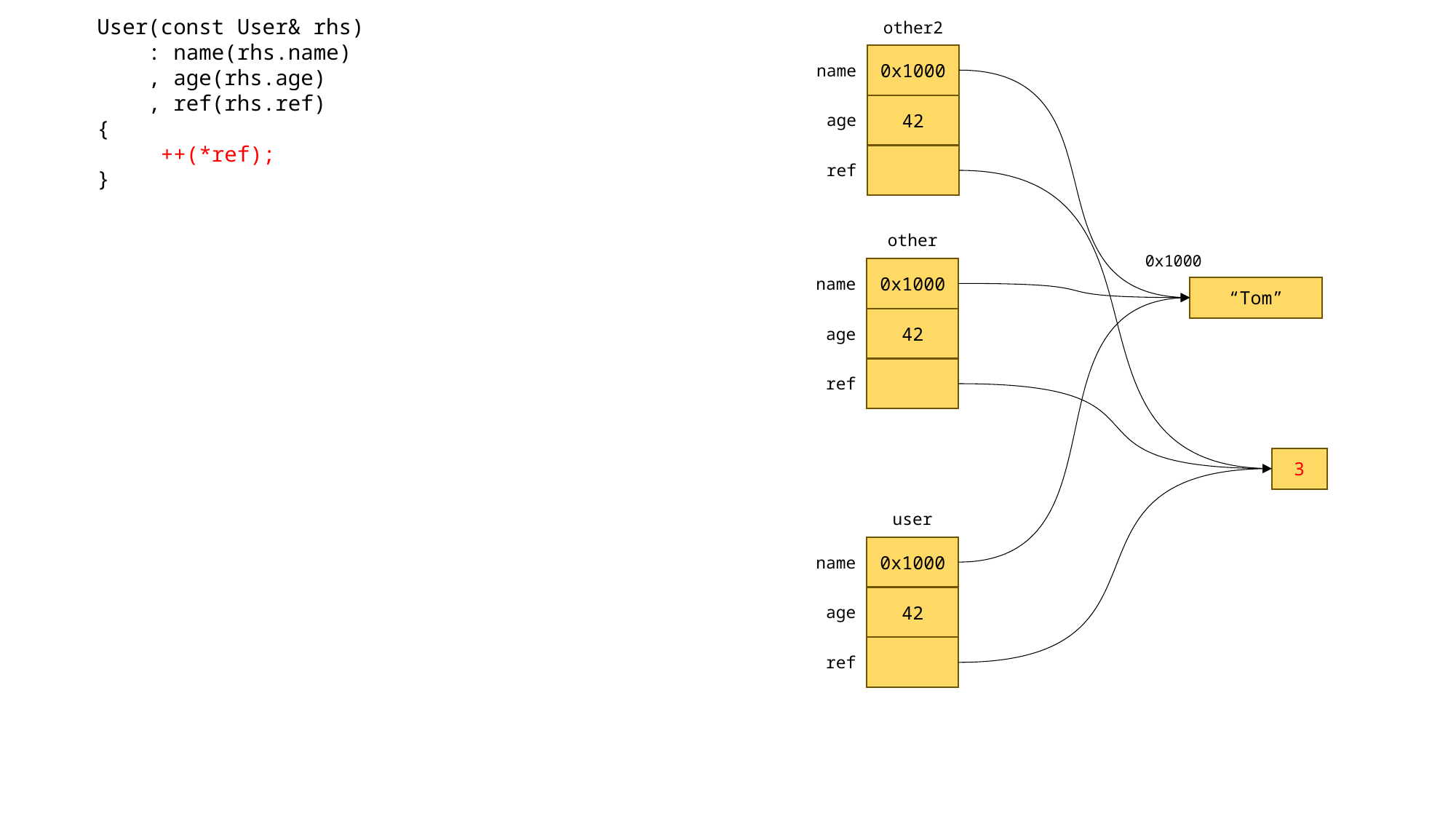

User(const User& rhs)
        : name(rhs.name)
        , age(rhs.age)
        , ref(rhs.ref)
    {
         ++(*ref);
    }
other2
0x1000
name
42
age

ref
other
0x1000
0x1000
name
“Tom”
42
age

ref
3
user
0x1000
name
42
age

ref